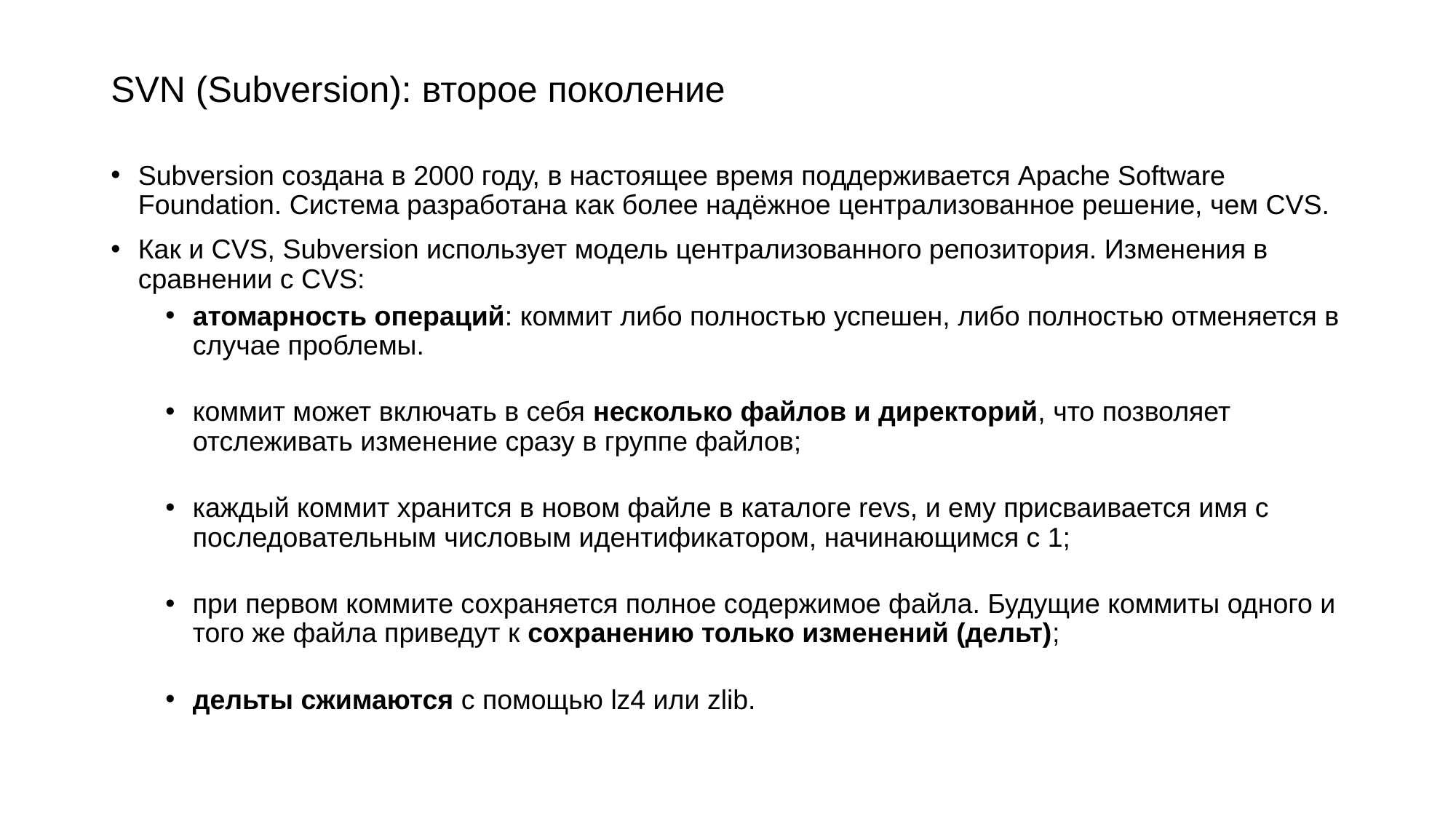

# SVN (Subversion): второе поколение
Subversion создана в 2000 году, в настоящее время поддерживается Apache Software Foundation. Система разработана как более надёжное централизованное решение, чем CVS.
Как и CVS, Subversion использует модель централизованного репозитория. Изменения в сравнении с CVS:
атомарность операций: коммит либо полностью успешен, либо полностью отменяется в случае проблемы.
коммит может включать в себя несколько файлов и директорий, что позволяет отслеживать изменение сразу в группе файлов;
каждый коммит хранится в новом файле в каталоге revs, и ему присваивается имя с последовательным числовым идентификатором, начинающимся с 1;
при первом коммите сохраняется полное содержимое файла. Будущие коммиты одного и того же файла приведут к сохранению только изменений (дельт);
дельты сжимаются с помощью lz4 или zlib.